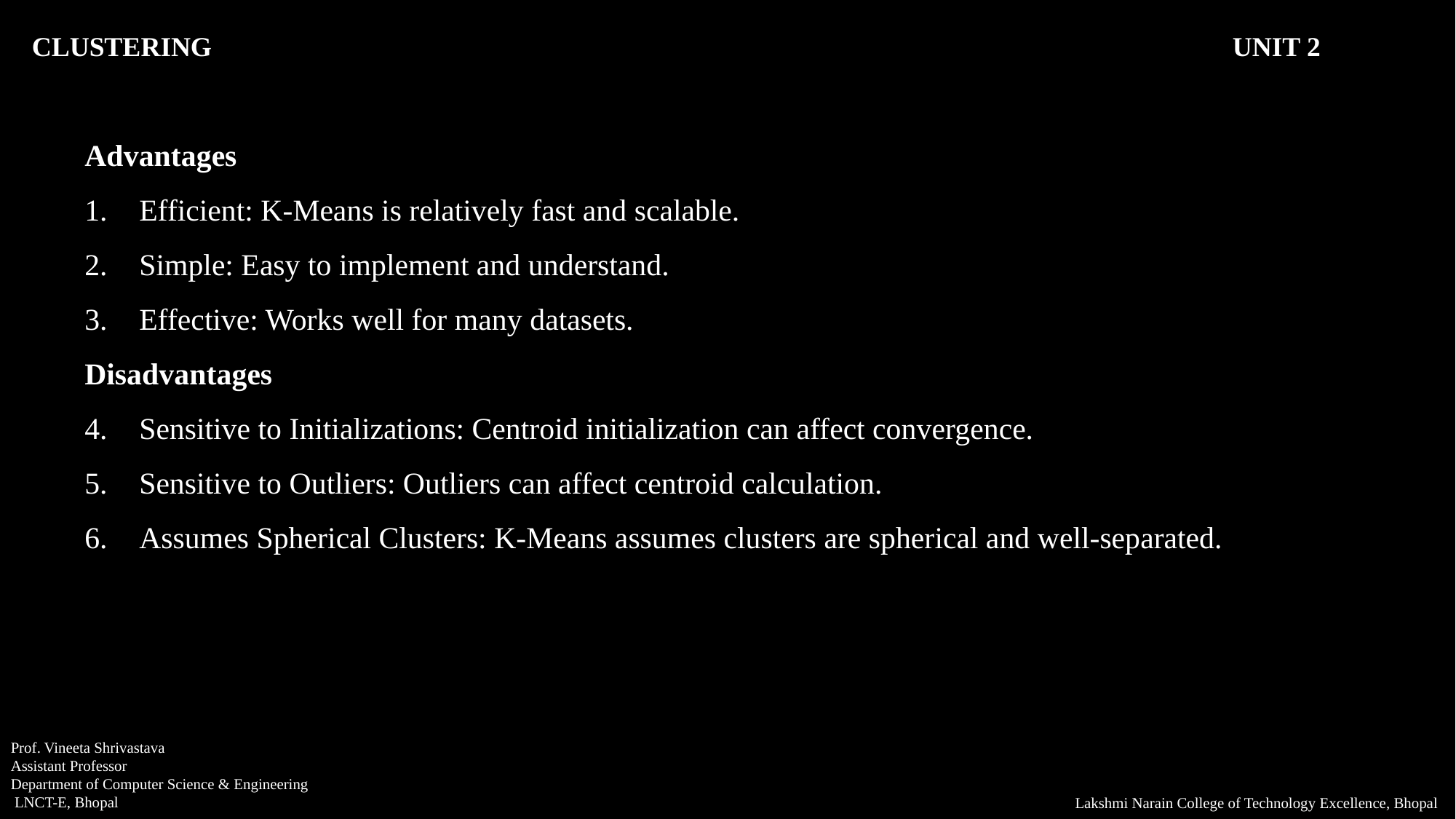

CLUSTERING										UNIT 2
Advantages
Efficient: K-Means is relatively fast and scalable.
Simple: Easy to implement and understand.
Effective: Works well for many datasets.
Disadvantages
Sensitive to Initializations: Centroid initialization can affect convergence.
Sensitive to Outliers: Outliers can affect centroid calculation.
Assumes Spherical Clusters: K-Means assumes clusters are spherical and well-separated.
Prof. Vineeta Shrivastava
Assistant Professor
Department of Computer Science & Engineering
 LNCT-E, Bhopal
Lakshmi Narain College of Technology Excellence, Bhopal